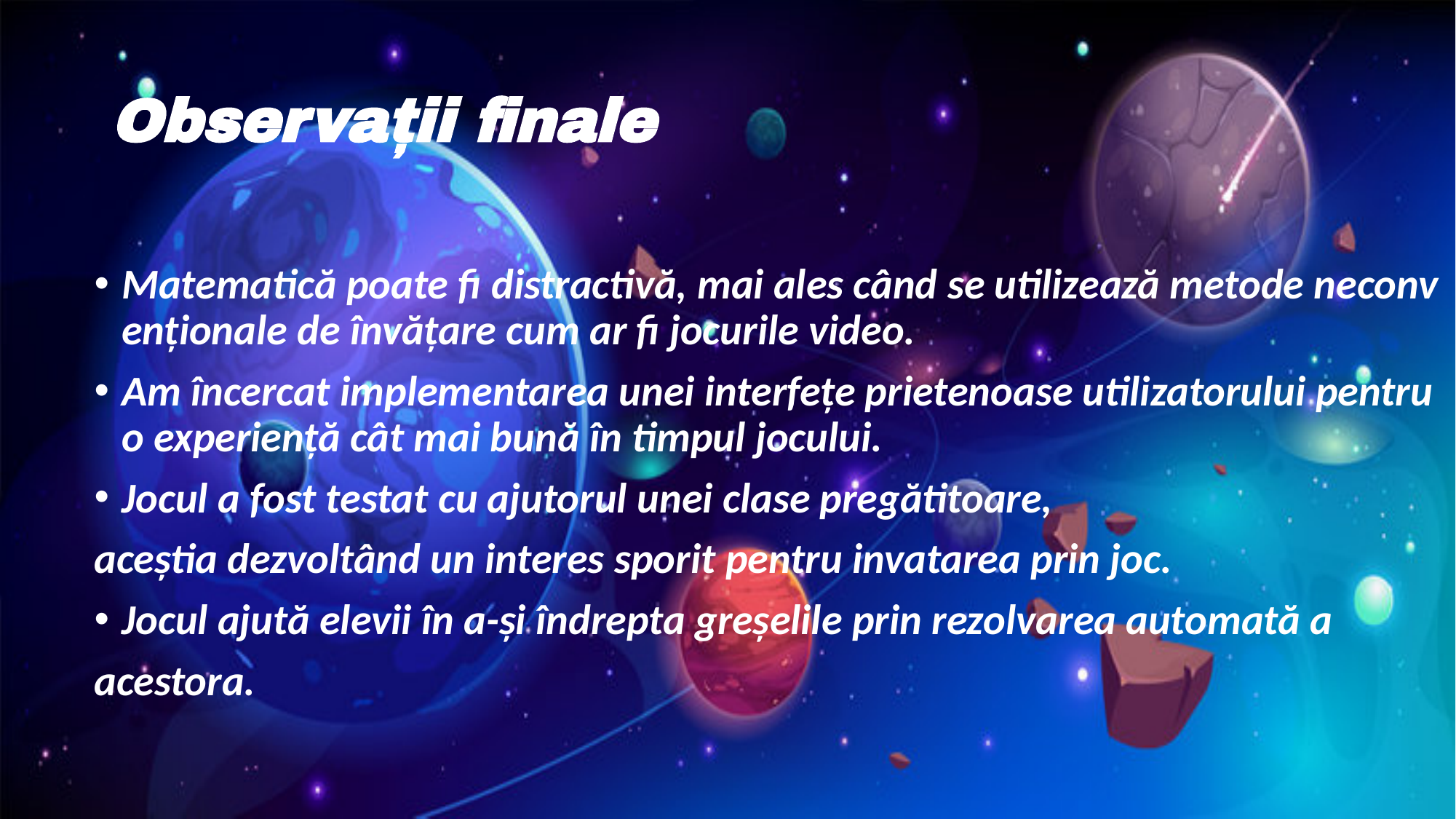

# Observații finale
Matematică poate fi distractivă, mai ales când se utilizează metode neconvenționale de învățare cum ar fi jocurile video.
Am încercat implementarea unei interfețe prietenoase utilizatorului pentru o experiență cât mai bună în timpul jocului.
Jocul a fost testat cu ajutorul unei clase pregătitoare,
aceștia dezvoltând un interes sporit pentru invatarea prin joc.
Jocul ajută elevii în a-și îndrepta greșelile prin rezolvarea automată a
acestora.